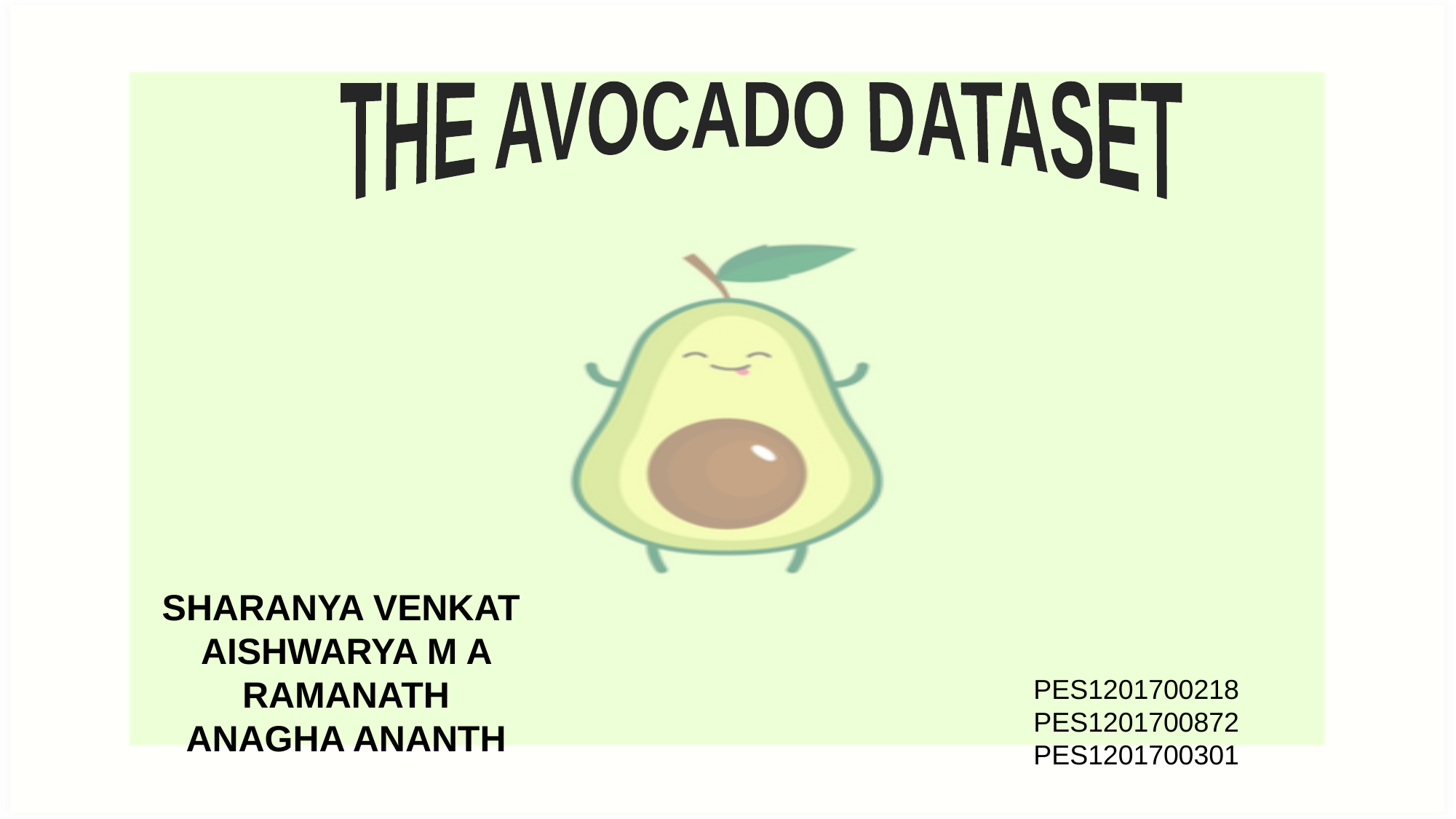

THE AVOCADO DATASET
SHARANYA VENKAT
AISHWARYA M A RAMANATH
ANAGHA ANANTH
PES1201700218
PES1201700872
PES1201700301